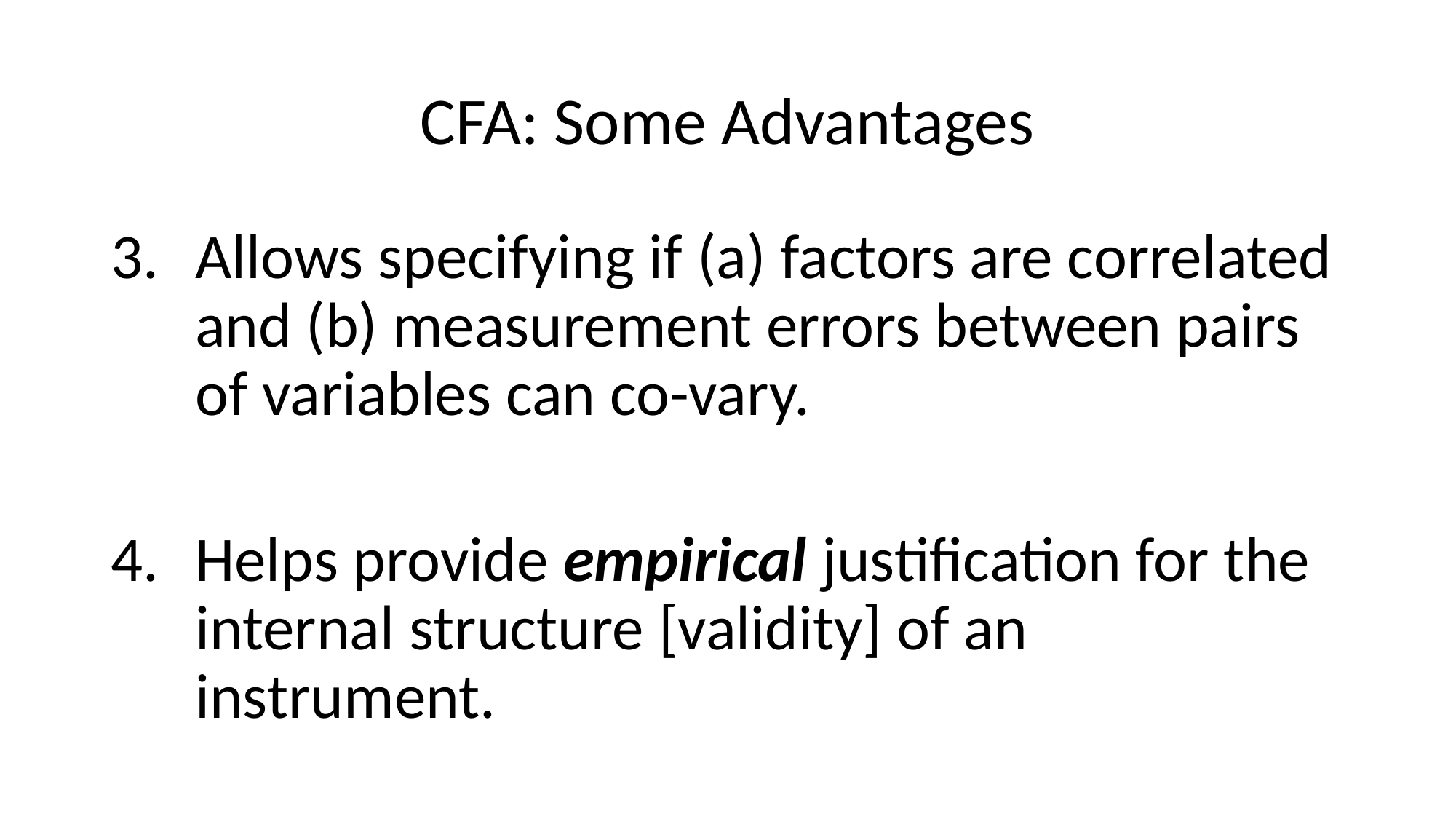

# CFA: Some Advantages
Allows specifying if (a) factors are correlated and (b) measurement errors between pairs of variables can co-vary.

Helps provide empirical justification for the internal structure [validity] of an instrument.